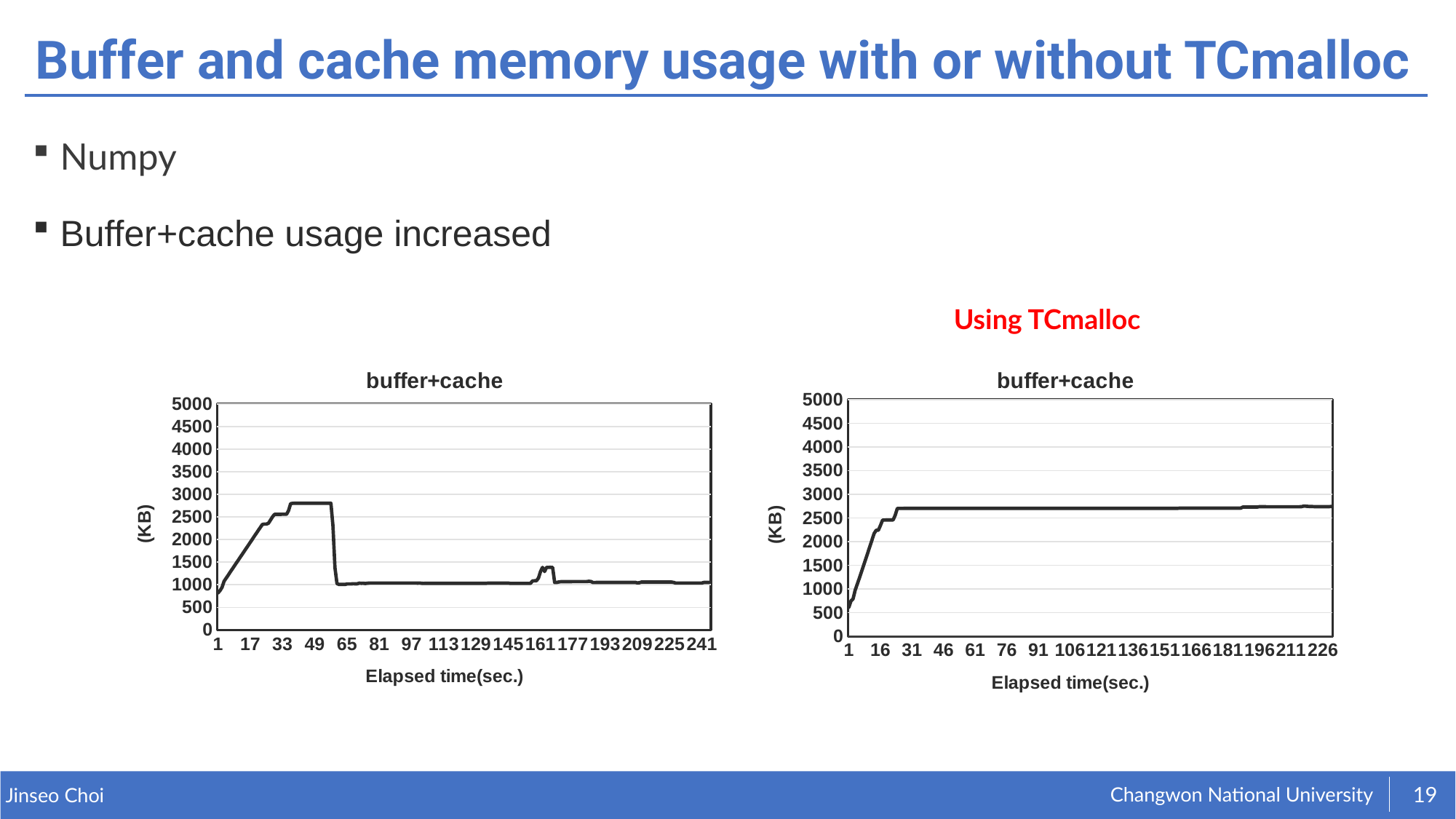

# Buffer and cache memory usage with or without TCmalloc
Numpy
Buffer+cache usage increased
Using TCmalloc

### Chart: buffer+cache

| Category |  |
|---|---|

### Chart: buffer+cache

| Category |  |
|---|---|
19